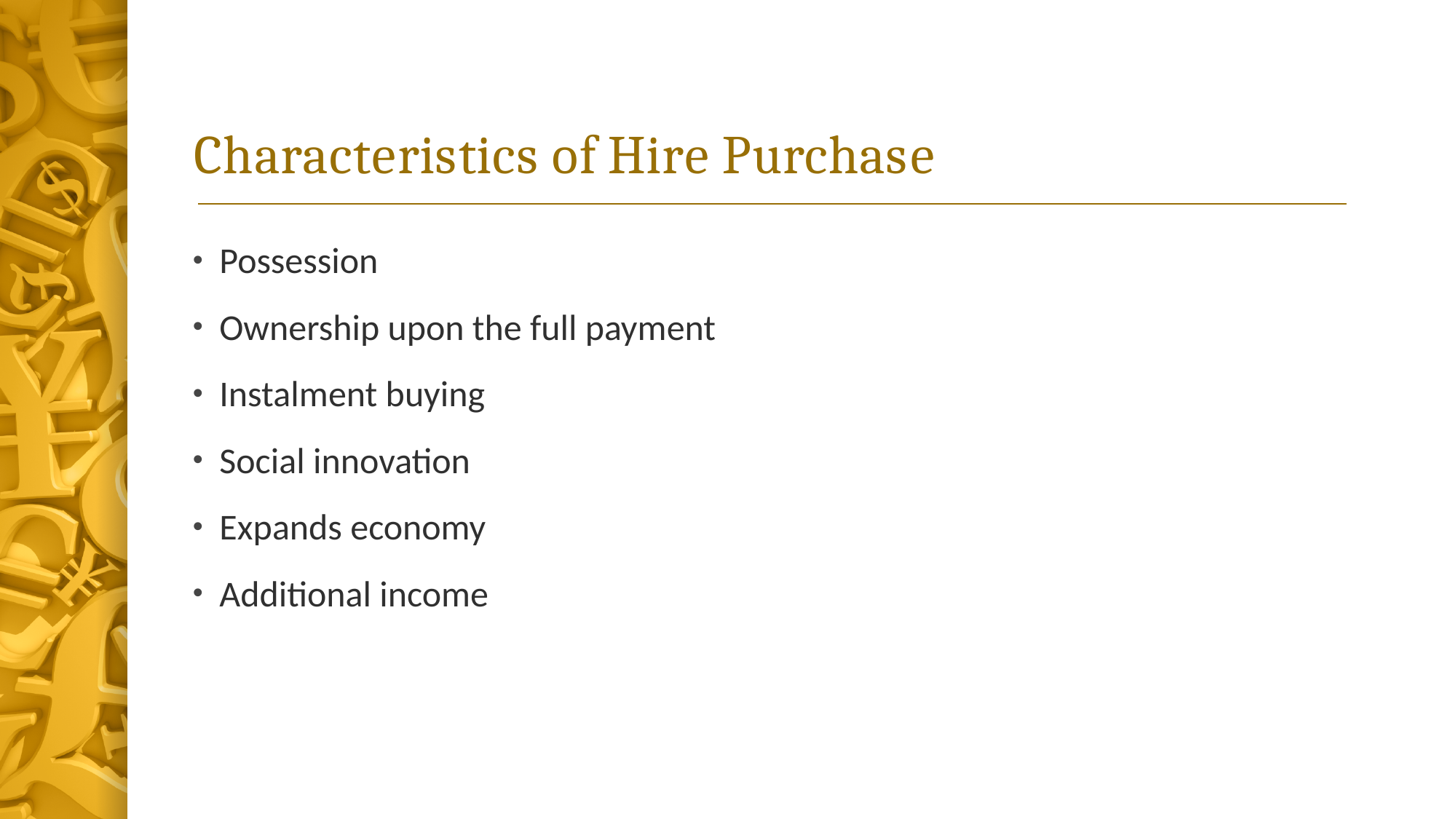

# Characteristics of Hire Purchase
Possession
Ownership upon the full payment
Instalment buying
Social innovation
Expands economy
Additional income